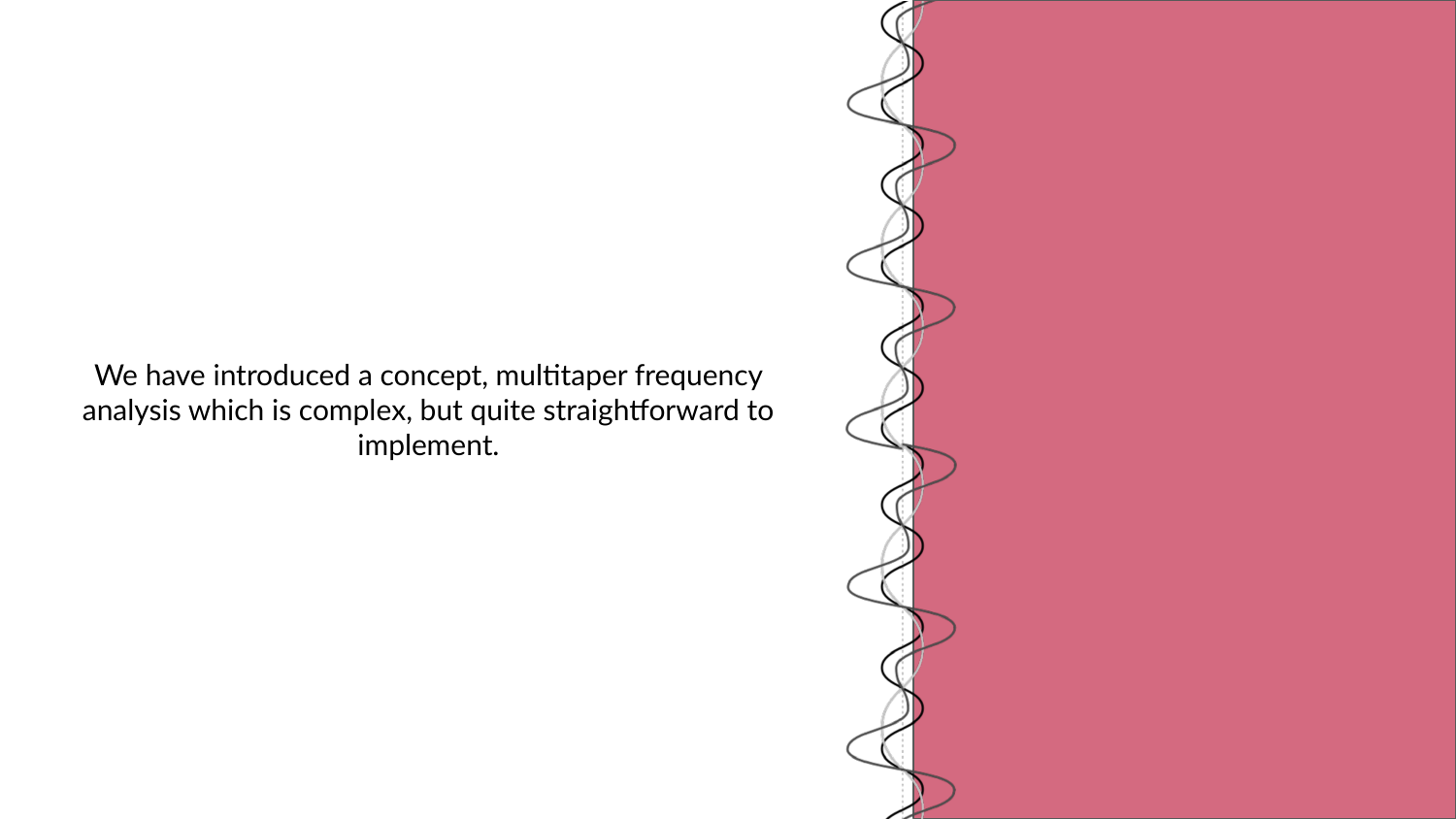

# We have introduced a concept, multitaper frequency analysis which is complex, but quite straightforward to implement.